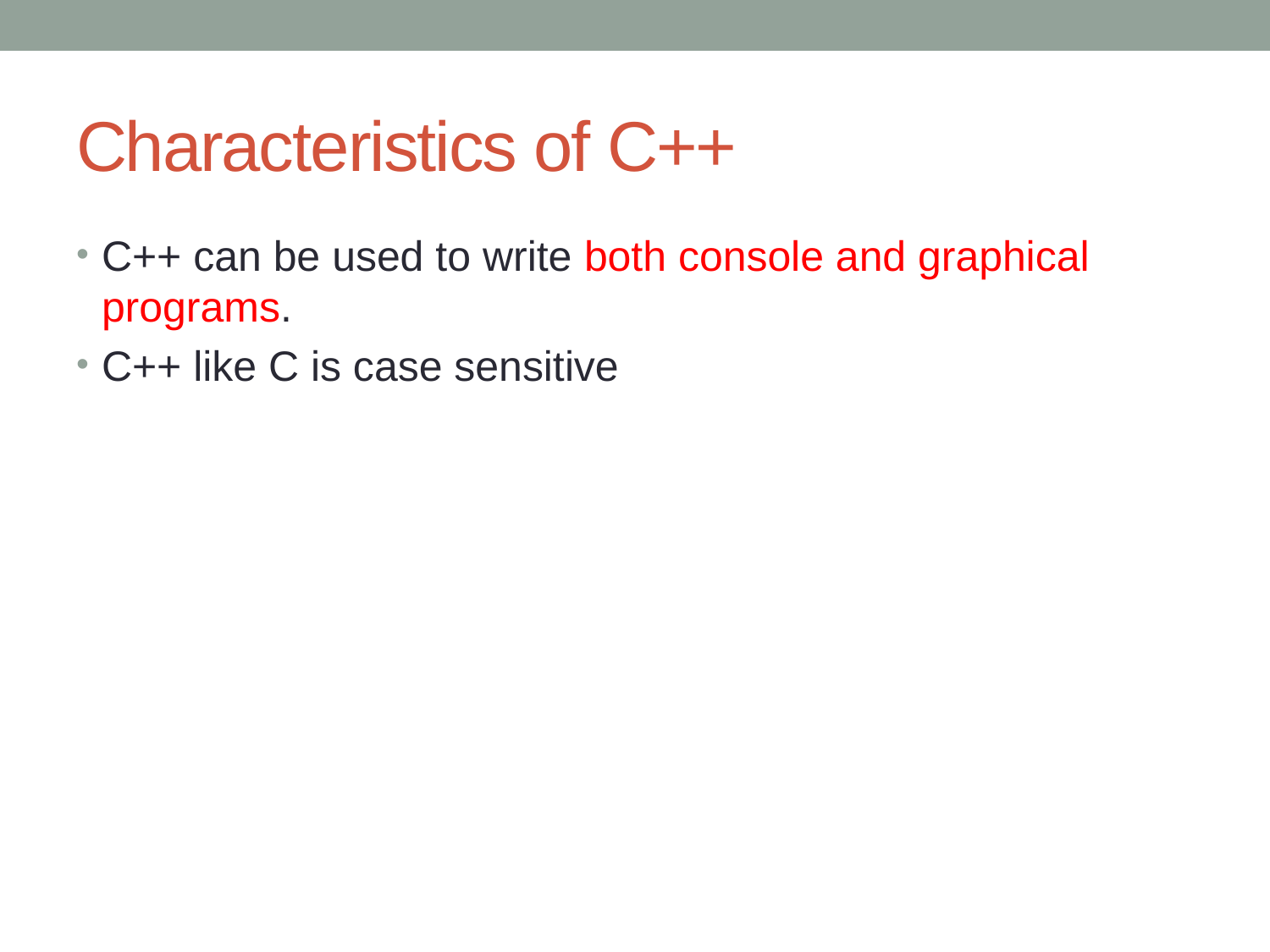

# Characteristics of C++
C++ can be used to write both console and graphical programs.
C++ like C is case sensitive